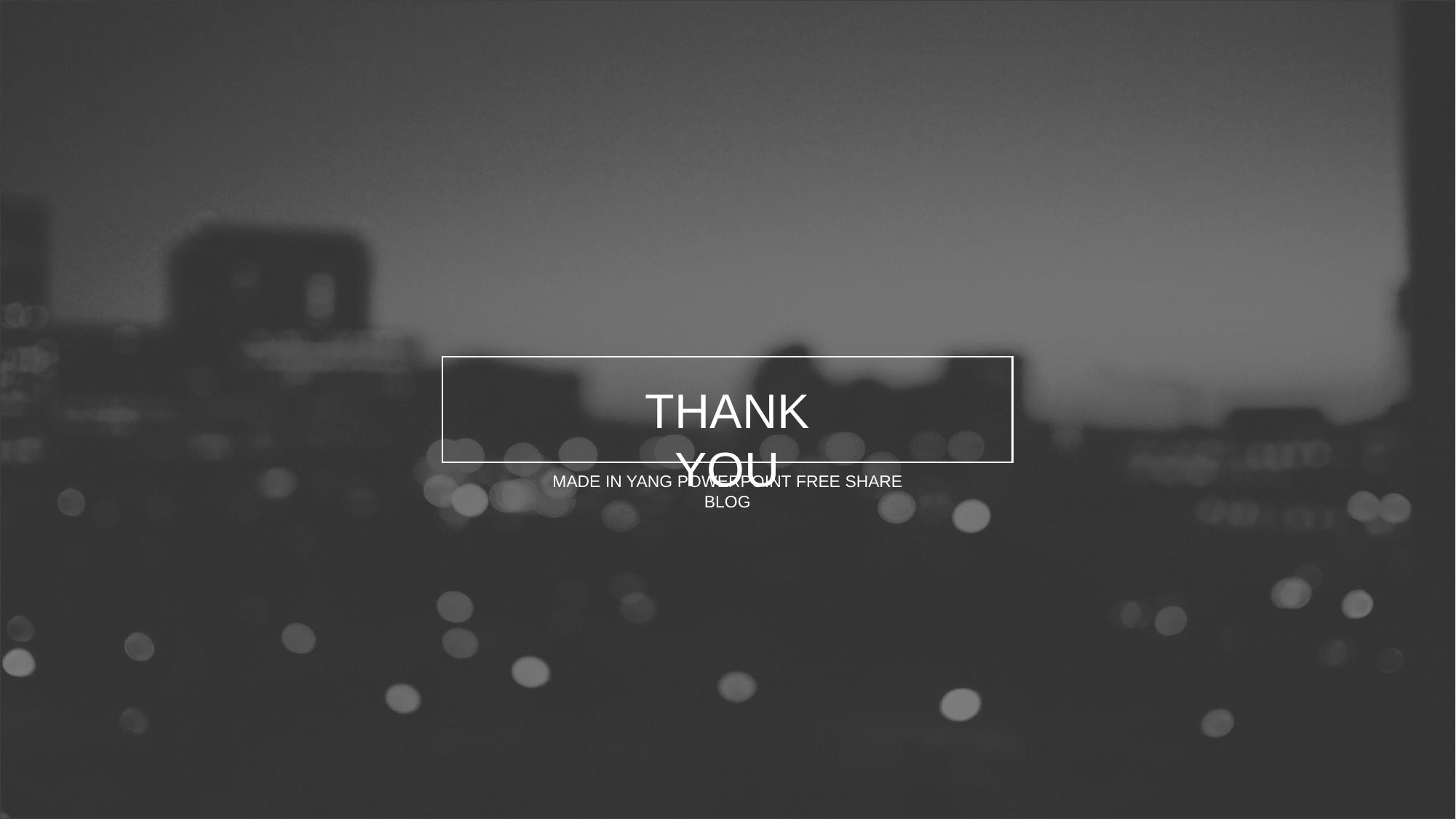

THANK YOU
MADE IN YANG POWERPOINT FREE SHARE BLOG